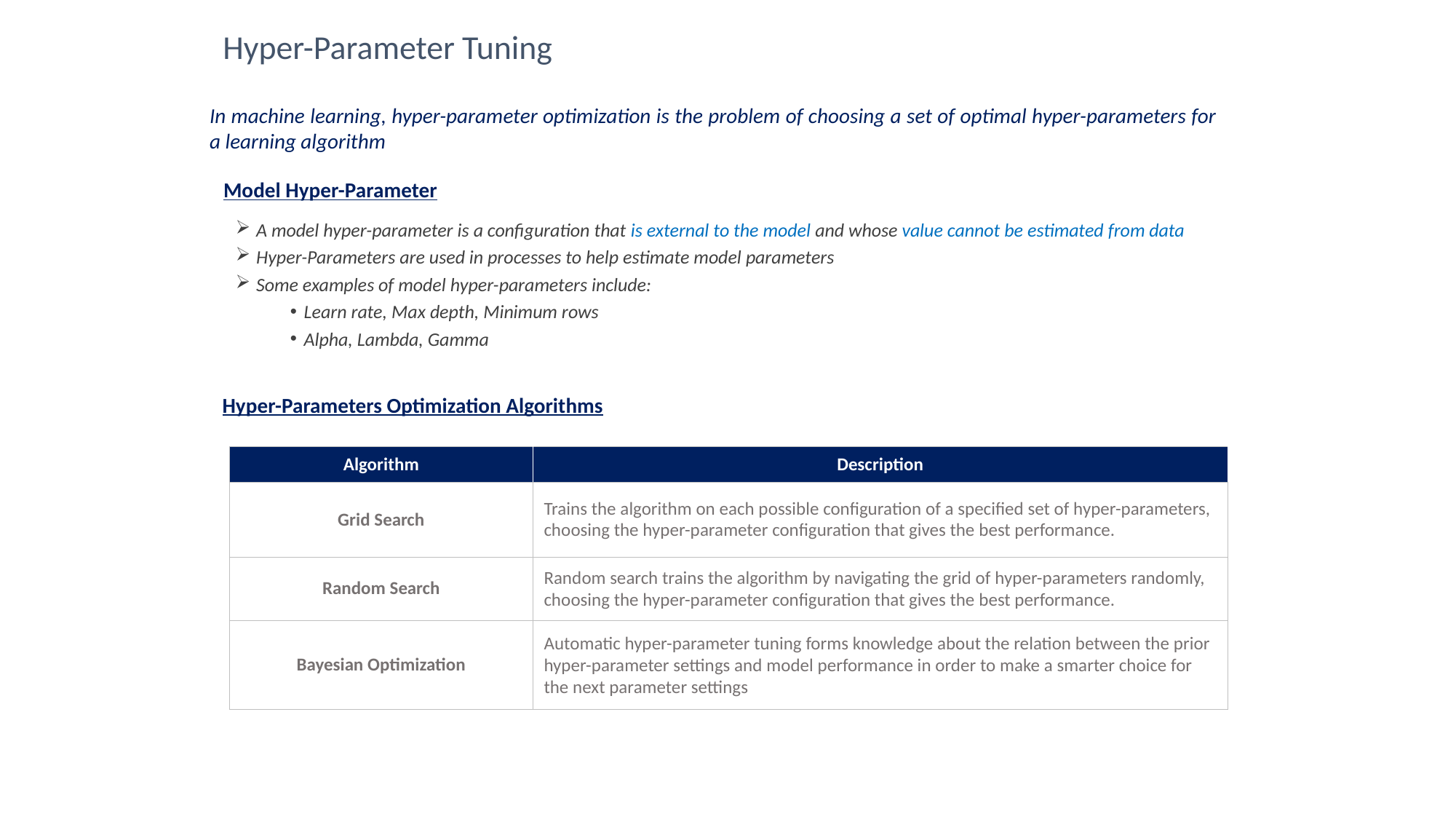

Hyper-Parameter Tuning
In machine learning, hyper-parameter optimization is the problem of choosing a set of optimal hyper-parameters for a learning algorithm
Model Hyper-Parameter
A model hyper-parameter is a configuration that is external to the model and whose value cannot be estimated from data
Hyper-Parameters are used in processes to help estimate model parameters
Some examples of model hyper-parameters include:
Learn rate, Max depth, Minimum rows
Alpha, Lambda, Gamma
Hyper-Parameters Optimization Algorithms
| Algorithm | Description |
| --- | --- |
| Grid Search | Trains the algorithm on each possible configuration of a specified set of hyper-parameters, choosing the hyper-parameter configuration that gives the best performance. |
| Random Search | Random search trains the algorithm by navigating the grid of hyper-parameters randomly, choosing the hyper-parameter configuration that gives the best performance. |
| Bayesian Optimization | Automatic hyper-parameter tuning forms knowledge about the relation between the prior hyper-parameter settings and model performance in order to make a smarter choice for the next parameter settings |